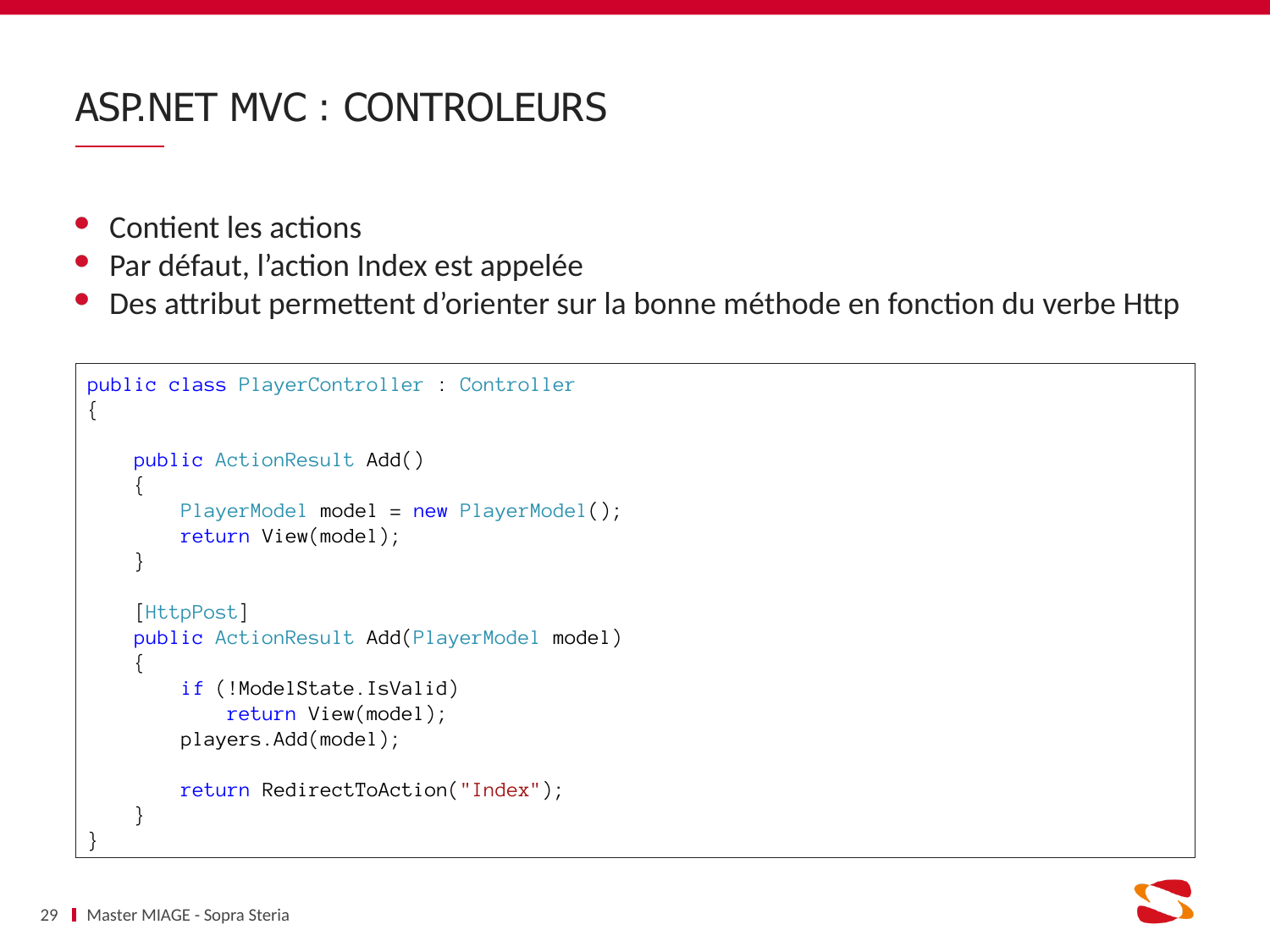

# ASP.NET MVC : CONTROLEURS
Contient les actions
Par défaut, l’action Index est appelée
Des attribut permettent d’orienter sur la bonne méthode en fonction du verbe Http
public class PlayerController : Controller
{

    public ActionResult Add()
    {
        PlayerModel model = new PlayerModel();
        return View(model);
    }

    [HttpPost]
    public ActionResult Add(PlayerModel model)
    {
        if (!ModelState.IsValid)
            return View(model);
        players.Add(model);

        return RedirectToAction("Index");
    }
}
29
Master MIAGE - Sopra Steria